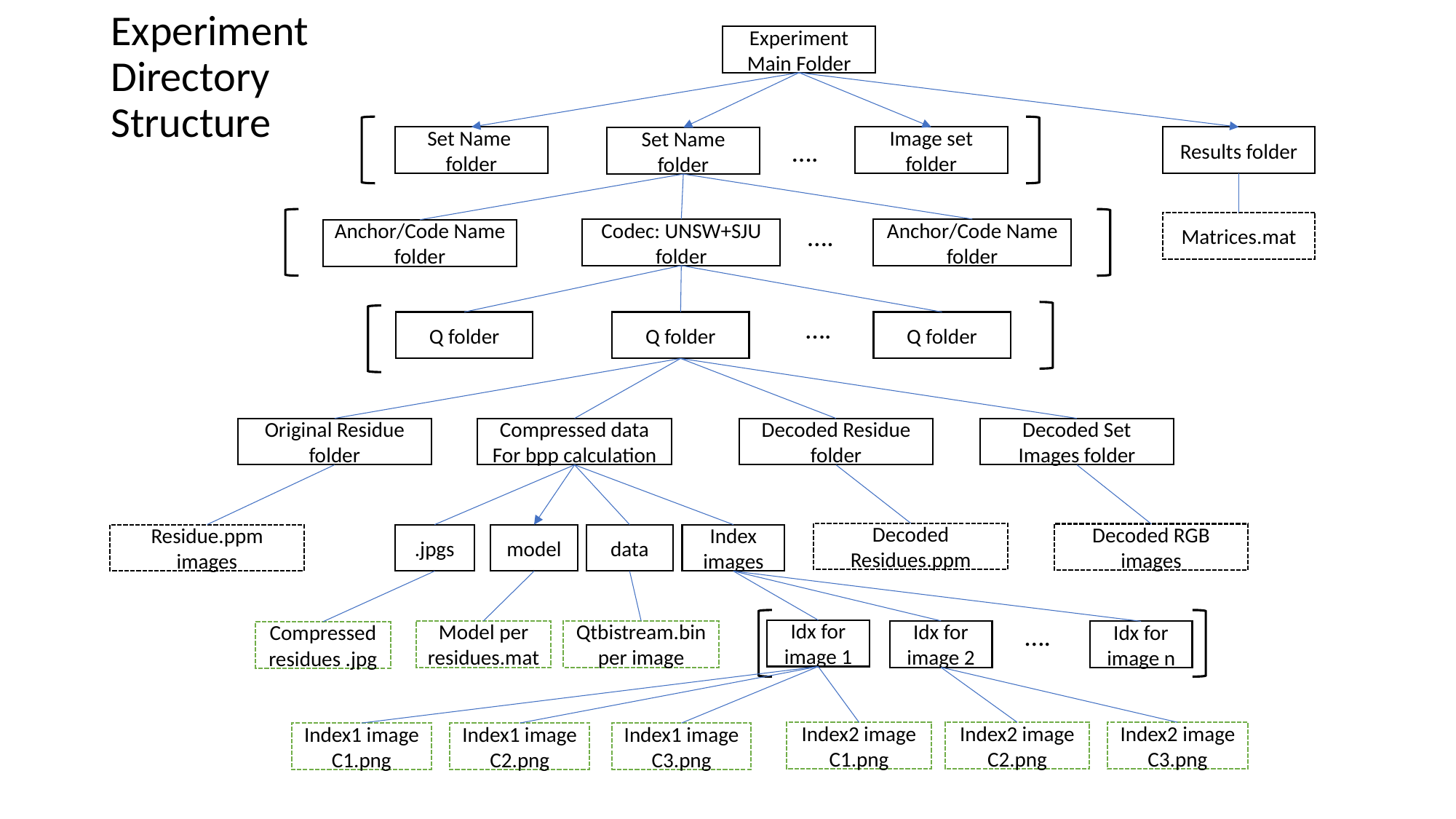

Experiment Main Folder
# Experiment Directory Structure

Set Name  folder
Image set folder
Results folder
Set Name folder
….

Matrices.mat
….
Codec: UNSW+SJU folder
Anchor/Code Name folder
Anchor/Code Name folder

….
Q folder
Q folder
Q folder
Decoded Set Images folder
Compressed data
For bpp calculation
Decoded Residue folder
Original Residue folder
Decoded Residues.ppm
Decoded RGB images
Index images
Residue.ppm images
.jpgs
model
data

….
Idx for image 1
Idx for image 2
Qtbistream.bin per image
Model per residues.mat
Idx for image n
Compressed residues .jpg
Index2 image C1.png
Index2 image C2.png
Index2 image C3.png
Index1 image C1.png
Index1 image C2.png
Index1 image C3.png